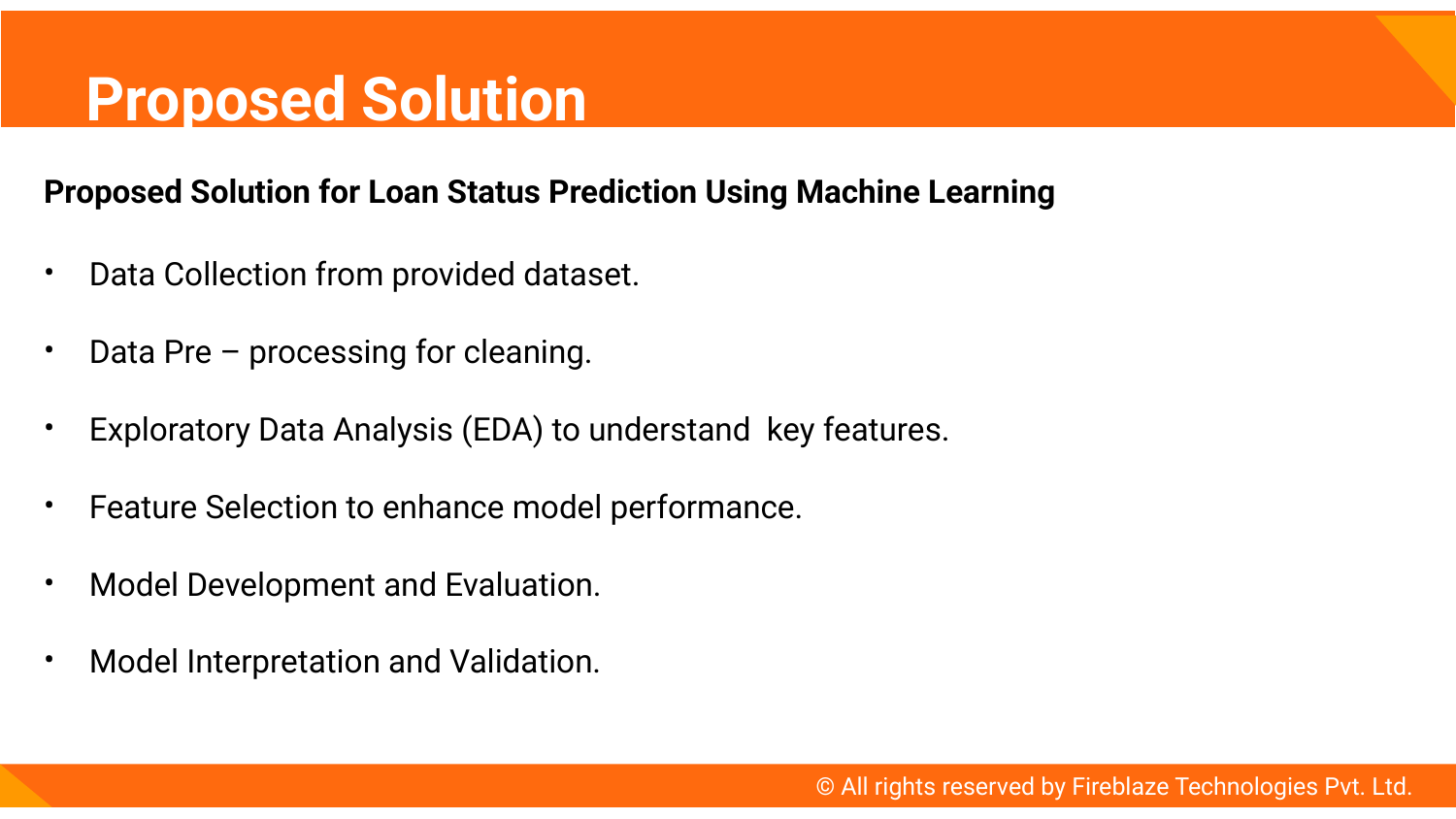

# Proposed Solution

Proposed Solution for Loan Status Prediction Using Machine Learning

Data Collection from provided dataset.

Data Pre – processing for cleaning.

Exploratory Data Analysis (EDA) to understand  key features.

Feature Selection to enhance model performance.

Model Development and Evaluation.

Model Interpretation and Validation.

© All rights reserved by Fireblaze Technologies Pvt. Ltd.